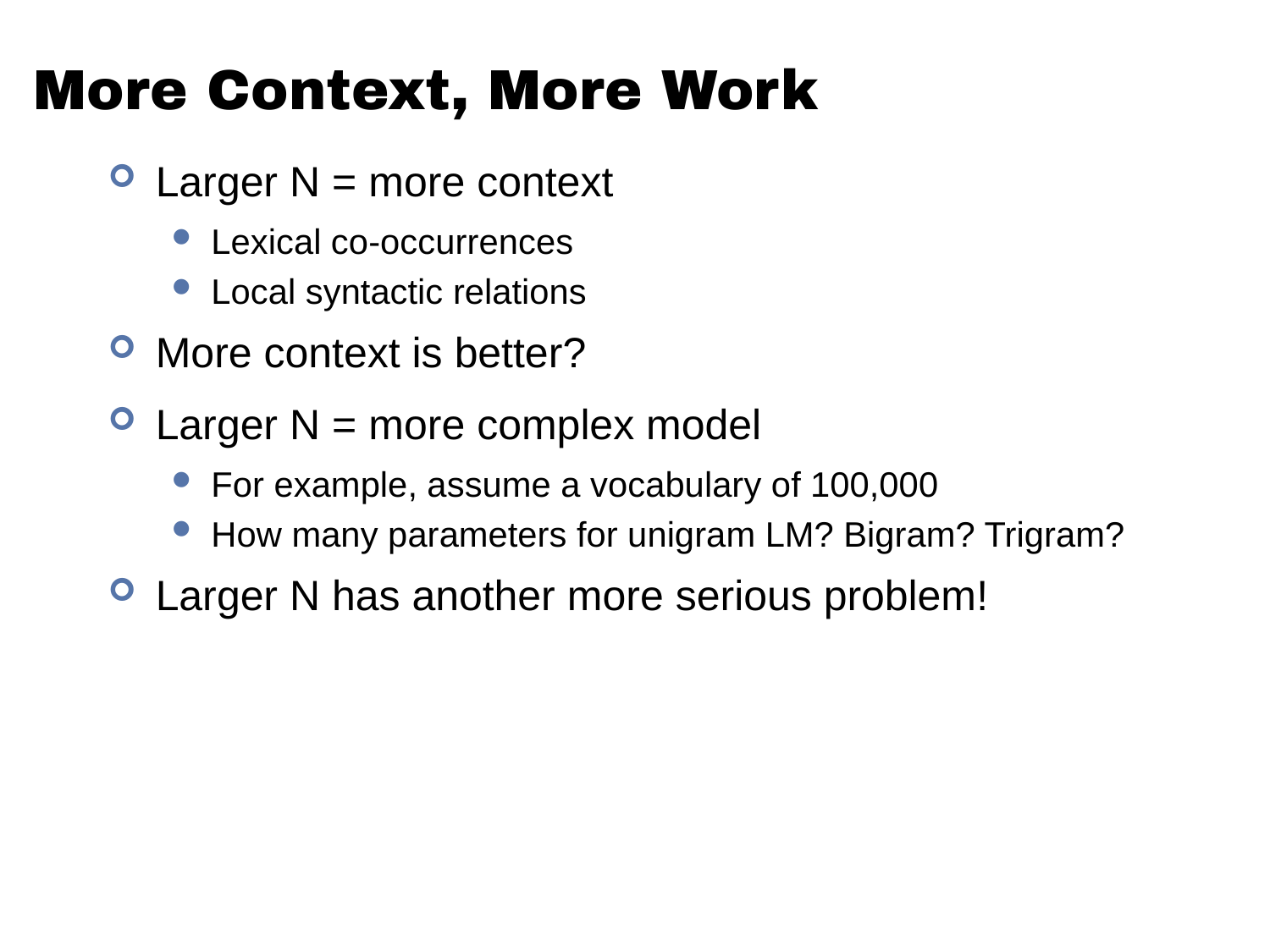

# More Context, More Work
Larger N = more context
Lexical co-occurrences
Local syntactic relations
More context is better?
Larger N = more complex model
For example, assume a vocabulary of 100,000
How many parameters for unigram LM? Bigram? Trigram?
Larger N has another more serious problem!
68